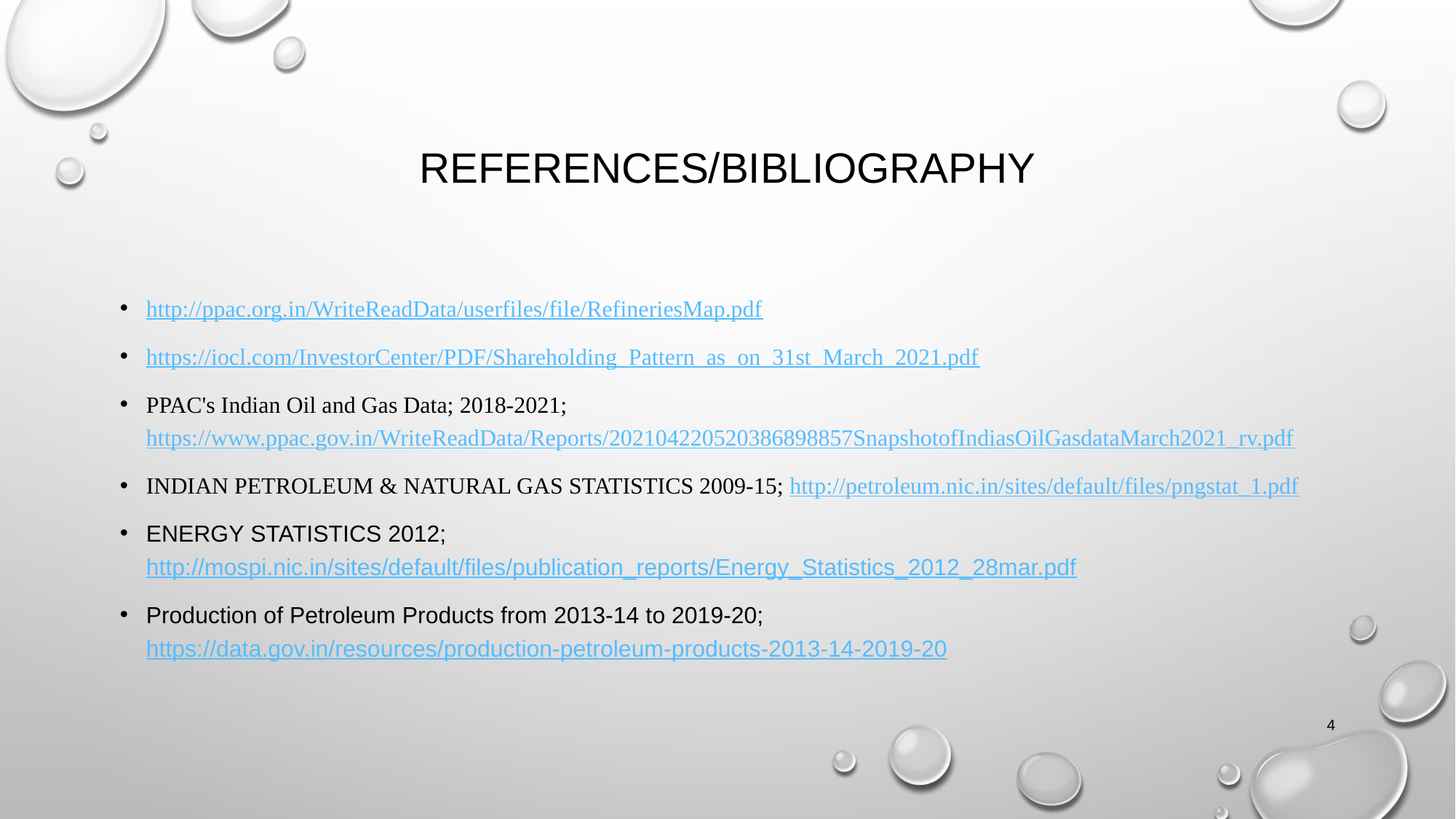

# References/Bibliography
http://ppac.org.in/WriteReadData/userfiles/file/RefineriesMap.pdf
https://iocl.com/InvestorCenter/PDF/Shareholding_Pattern_as_on_31st_March_2021.pdf
PPAC's Indian Oil and Gas Data; 2018-2021; https://www.ppac.gov.in/WriteReadData/Reports/202104220520386898857SnapshotofIndiasOilGasdataMarch2021_rv.pdf
INDIAN PETROLEUM & NATURAL GAS STATISTICS 2009-15; http://petroleum.nic.in/sites/default/files/pngstat_1.pdf
ENERGY STATISTICS 2012; http://mospi.nic.in/sites/default/files/publication_reports/Energy_Statistics_2012_28mar.pdf
Production of Petroleum Products from 2013-14 to 2019-20; https://data.gov.in/resources/production-petroleum-products-2013-14-2019-20

4